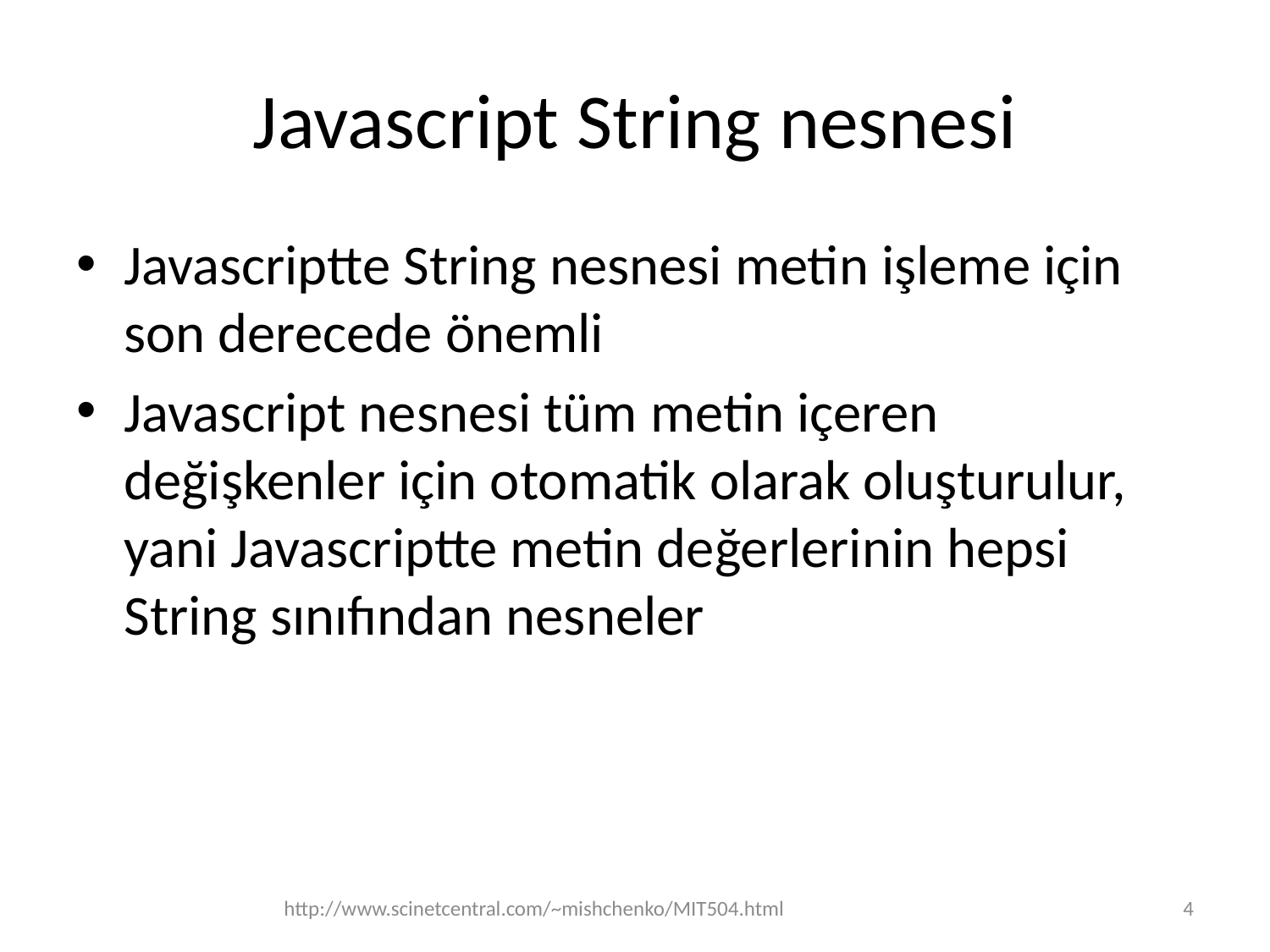

# Javascript String nesnesi
Javascriptte String nesnesi metin işleme için son derecede önemli
Javascript nesnesi tüm metin içeren değişkenler için otomatik olarak oluşturulur, yani Javascriptte metin değerlerinin hepsi String sınıfından nesneler
http://www.scinetcentral.com/~mishchenko/MIT504.html
4